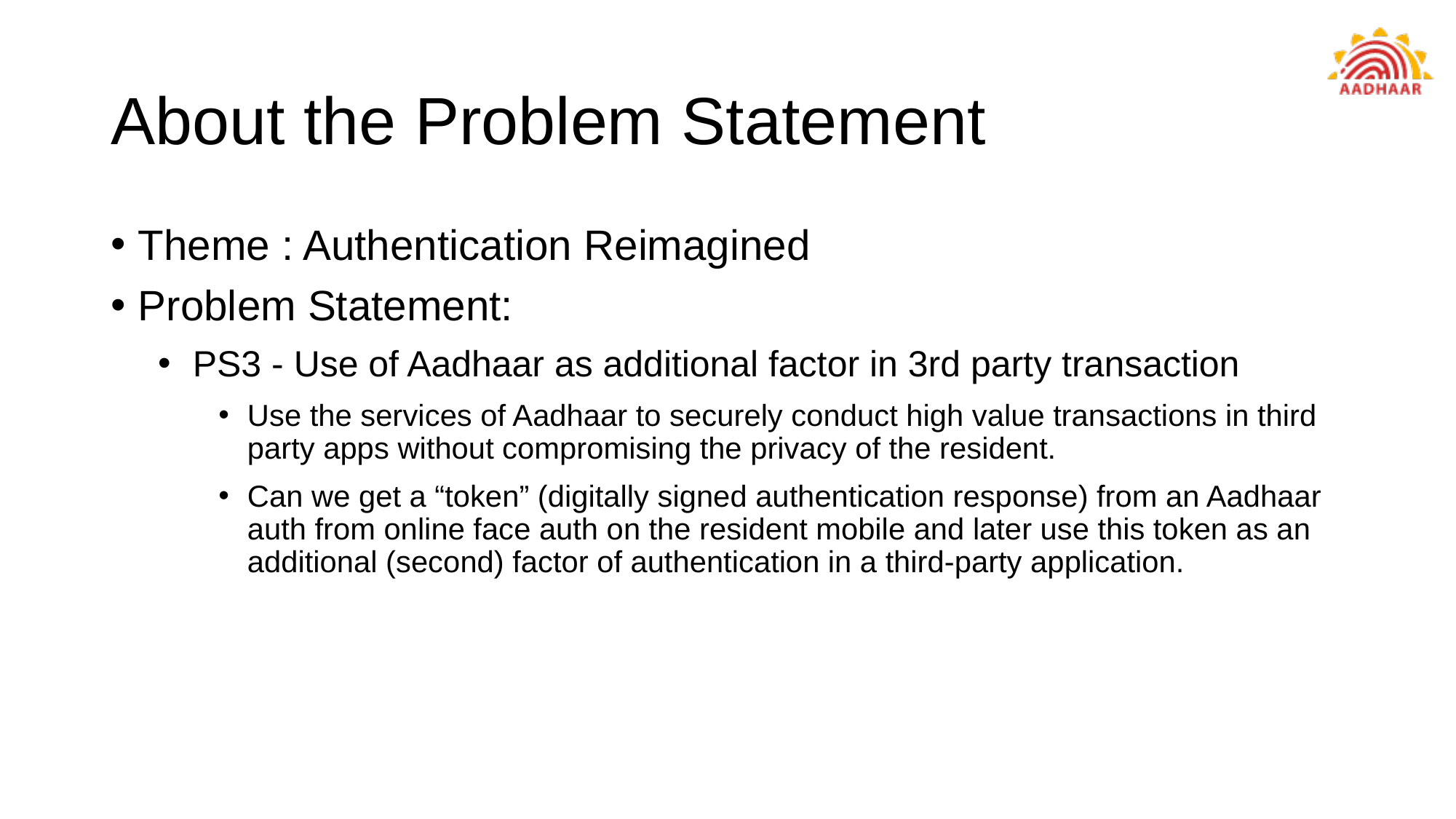

# About the Problem Statement
Theme : Authentication Reimagined
Problem Statement:
PS3 - Use of Aadhaar as additional factor in 3rd party transaction
Use the services of Aadhaar to securely conduct high value transactions in third party apps without compromising the privacy of the resident.
Can we get a “token” (digitally signed authentication response) from an Aadhaar auth from online face auth on the resident mobile and later use this token as an additional (second) factor of authentication in a third-party application.